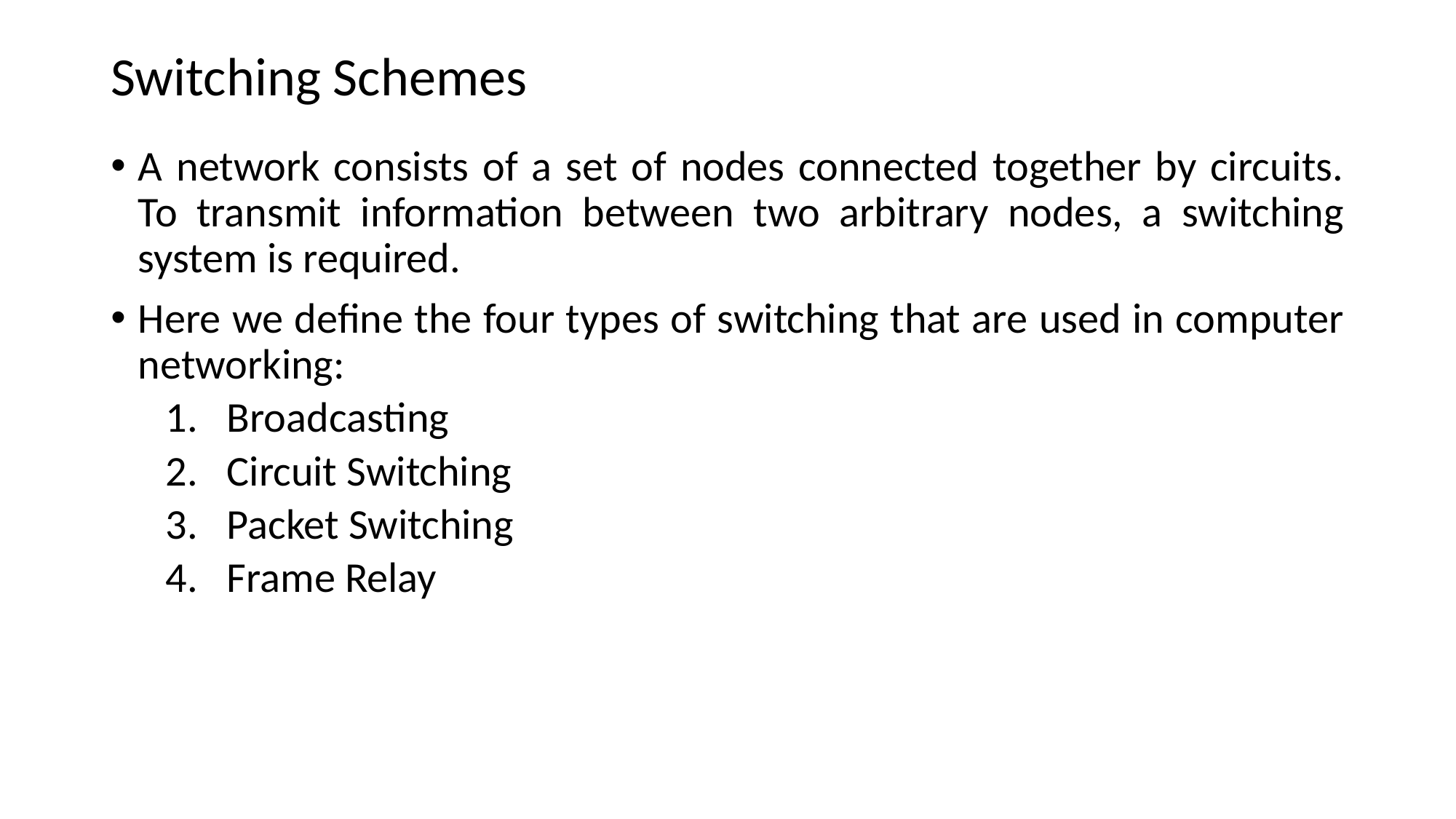

# Switching Schemes
A network consists of a set of nodes connected together by circuits. To transmit information between two arbitrary nodes, a switching system is required.
Here we define the four types of switching that are used in computer networking:
Broadcasting
Circuit Switching
Packet Switching
Frame Relay